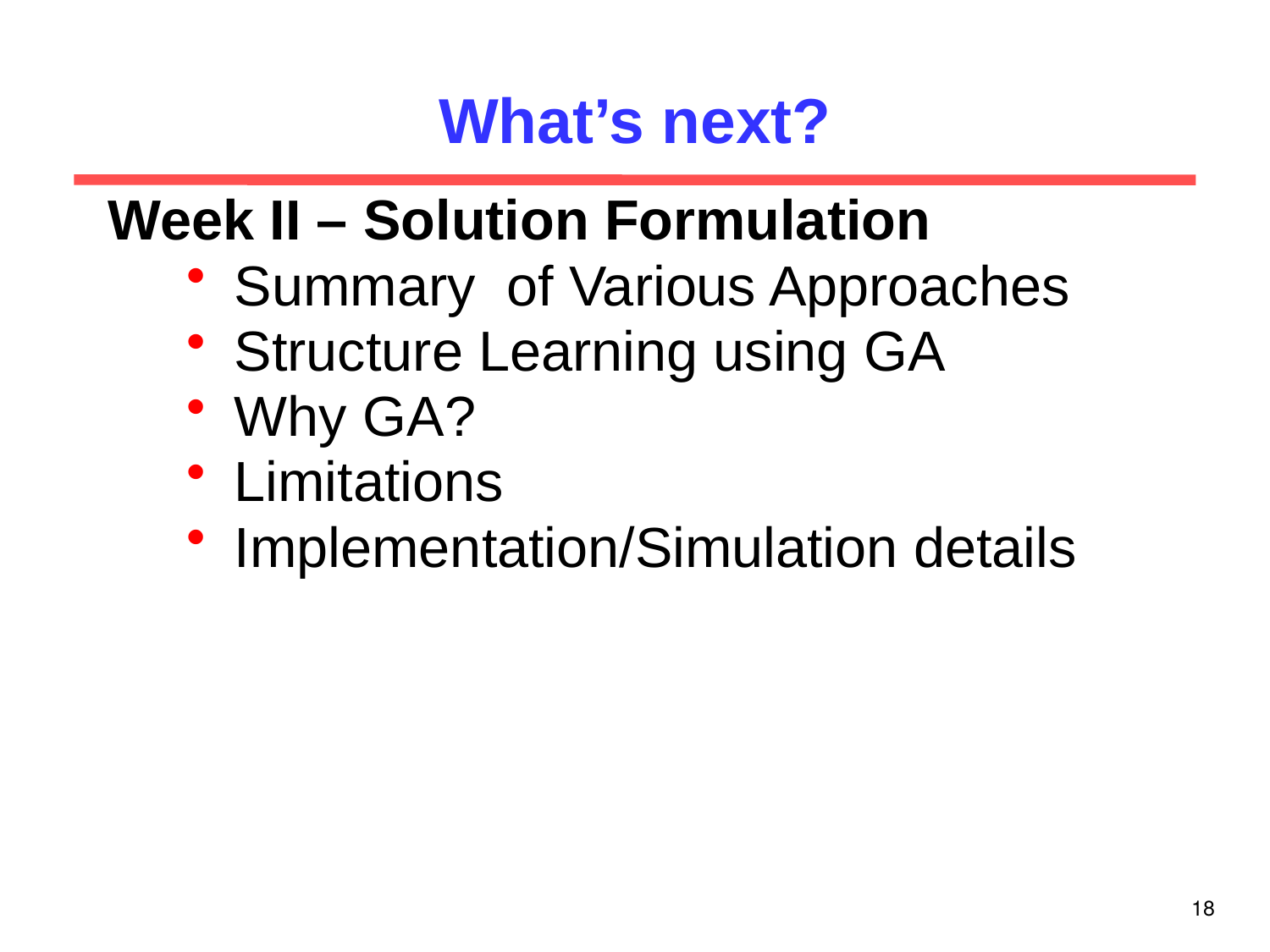

# What’s next?
Week II – Solution Formulation
Summary  of Various Approaches
Structure Learning using GA
Why GA?
Limitations
Implementation/Simulation details

18